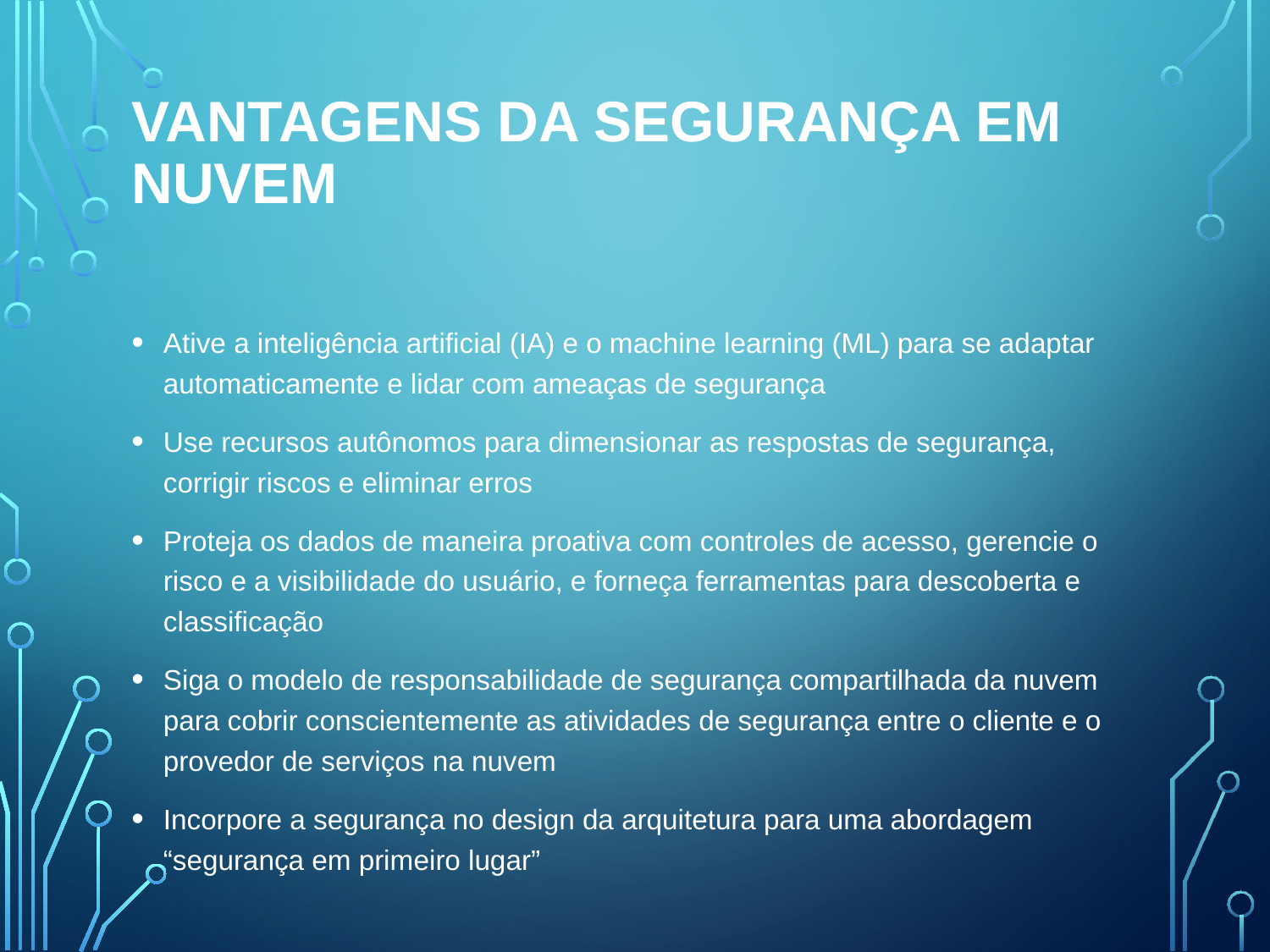

# Vantagens da segurança em nuvem
Ative a inteligência artificial (IA) e o machine learning (ML) para se adaptar automaticamente e lidar com ameaças de segurança
Use recursos autônomos para dimensionar as respostas de segurança, corrigir riscos e eliminar erros
Proteja os dados de maneira proativa com controles de acesso, gerencie o risco e a visibilidade do usuário, e forneça ferramentas para descoberta e classificação
Siga o modelo de responsabilidade de segurança compartilhada da nuvem para cobrir conscientemente as atividades de segurança entre o cliente e o provedor de serviços na nuvem
Incorpore a segurança no design da arquitetura para uma abordagem “segurança em primeiro lugar”